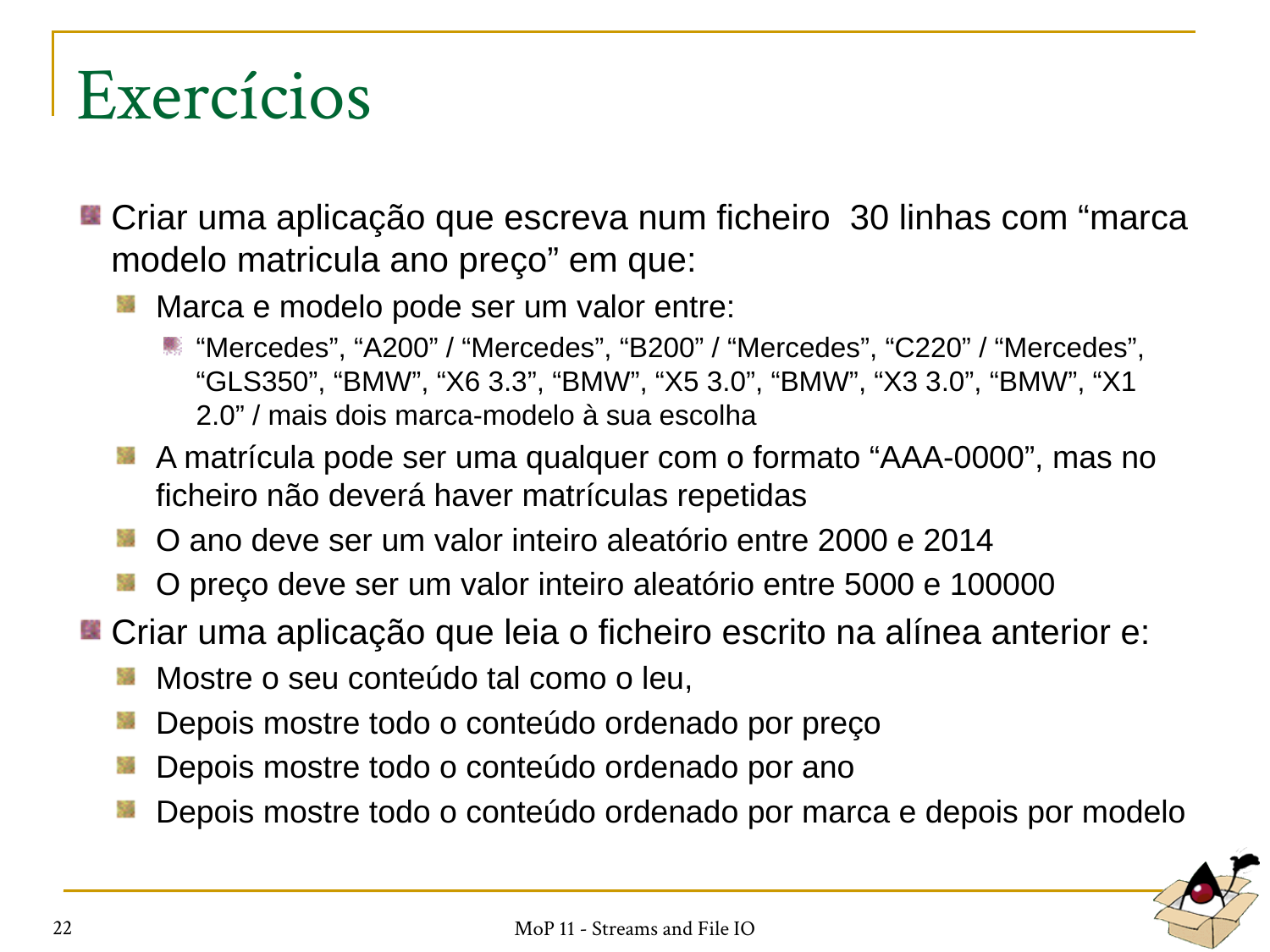

# Exercícios
Criar uma aplicação que escreva num ficheiro  30 linhas com “marca modelo matricula ano preço” em que:
Marca e modelo pode ser um valor entre:
“Mercedes”, “A200” / “Mercedes”, “B200” / “Mercedes”, “C220” / “Mercedes”, “GLS350”, “BMW”, “X6 3.3”, “BMW”, “X5 3.0”, “BMW”, “X3 3.0”, “BMW”, “X1 2.0” / mais dois marca-modelo à sua escolha
A matrícula pode ser uma qualquer com o formato “AAA-0000”, mas no ficheiro não deverá haver matrículas repetidas
O ano deve ser um valor inteiro aleatório entre 2000 e 2014
O preço deve ser um valor inteiro aleatório entre 5000 e 100000
Criar uma aplicação que leia o ficheiro escrito na alínea anterior e:
Mostre o seu conteúdo tal como o leu,
Depois mostre todo o conteúdo ordenado por preço
Depois mostre todo o conteúdo ordenado por ano
Depois mostre todo o conteúdo ordenado por marca e depois por modelo
MoP 11 - Streams and File IO